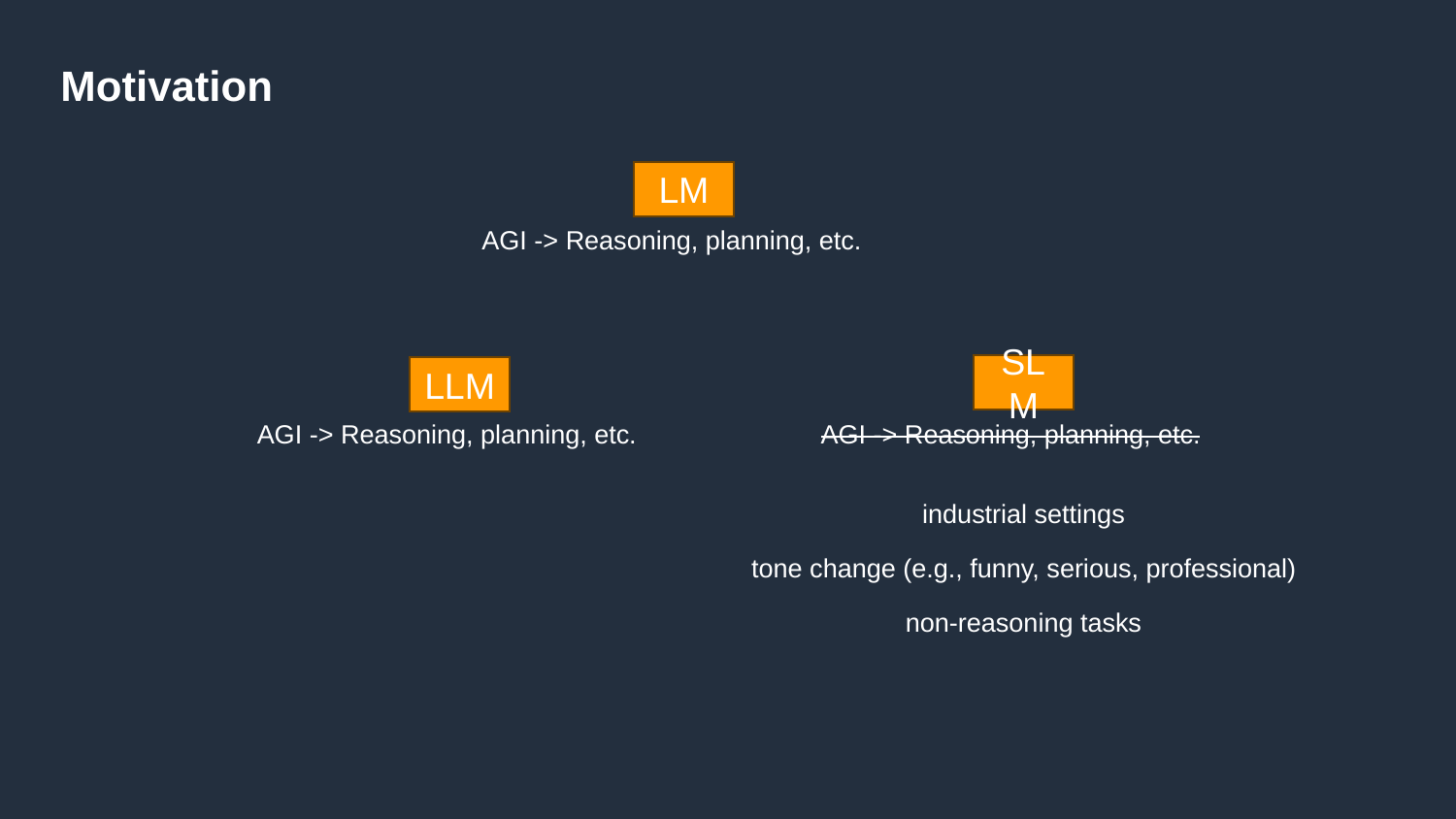

# Motivation
LM
AGI -> Reasoning, planning, etc.
SLM
LLM
AGI -> Reasoning, planning, etc.
AGI -> Reasoning, planning, etc.
industrial settings
tone change (e.g., funny, serious, professional)
non-reasoning tasks